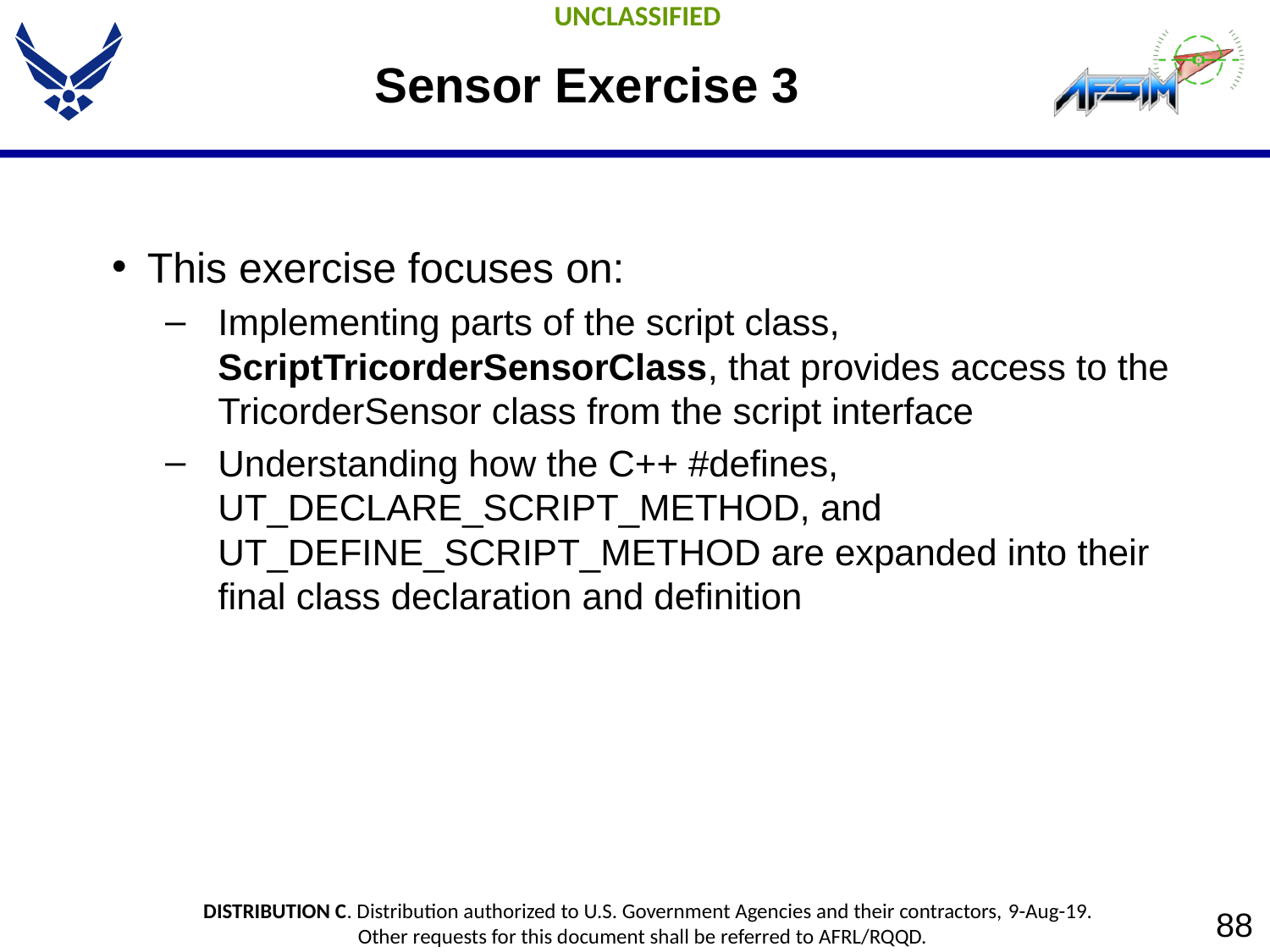

# Sensor Exercise 3
This exercise focuses on:
Implementing parts of the script class, ScriptTricorderSensorClass, that provides access to the TricorderSensor class from the script interface
Understanding how the C++ #defines, UT_DECLARE_SCRIPT_METHOD, and UT_DEFINE_SCRIPT_METHOD are expanded into their final class declaration and definition